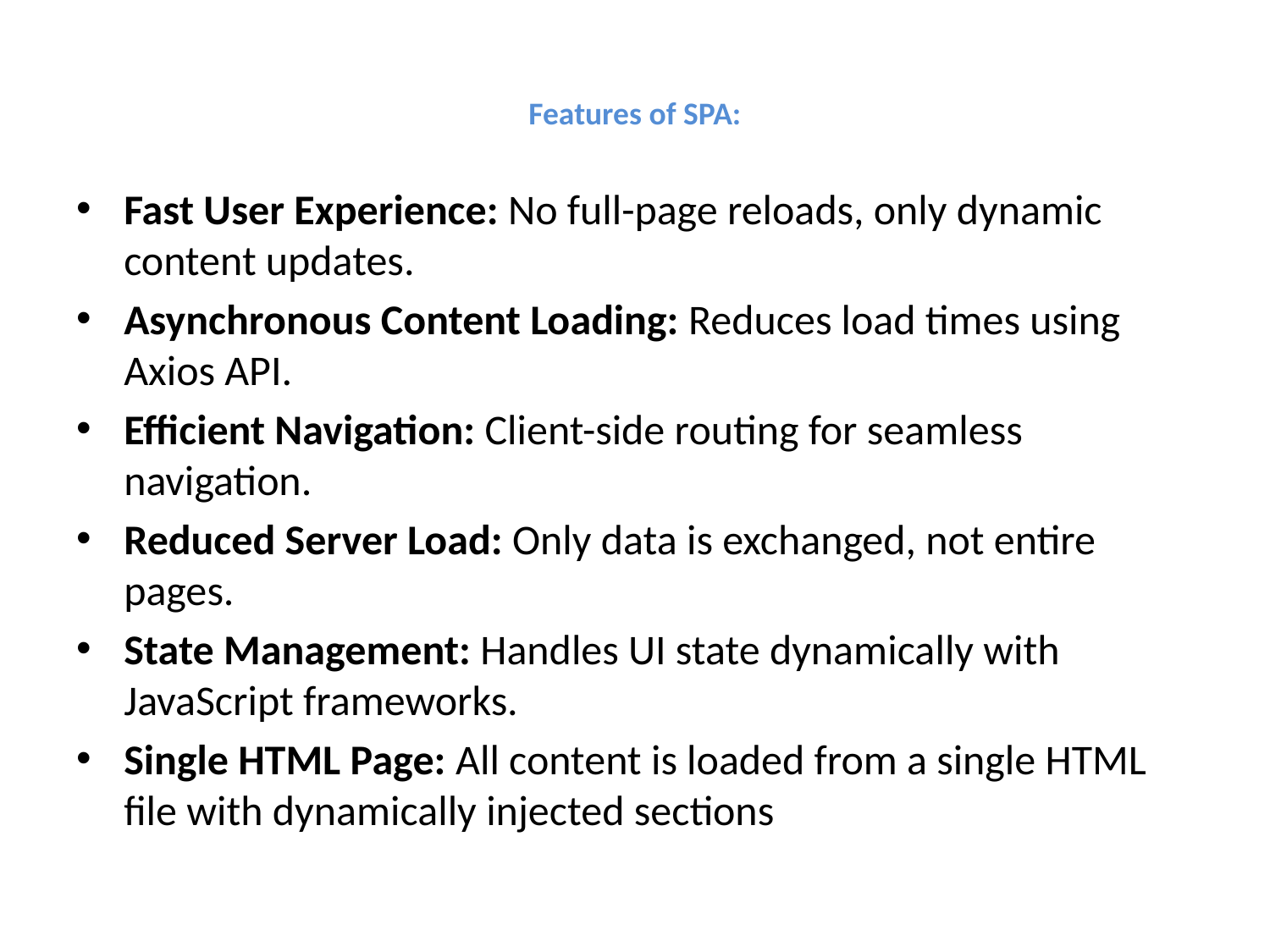

# Features of SPA:
Fast User Experience: No full-page reloads, only dynamic content updates.
Asynchronous Content Loading: Reduces load times using Axios API.
Efficient Navigation: Client-side routing for seamless navigation.
Reduced Server Load: Only data is exchanged, not entire pages.
State Management: Handles UI state dynamically with JavaScript frameworks.
Single HTML Page: All content is loaded from a single HTML file with dynamically injected sections